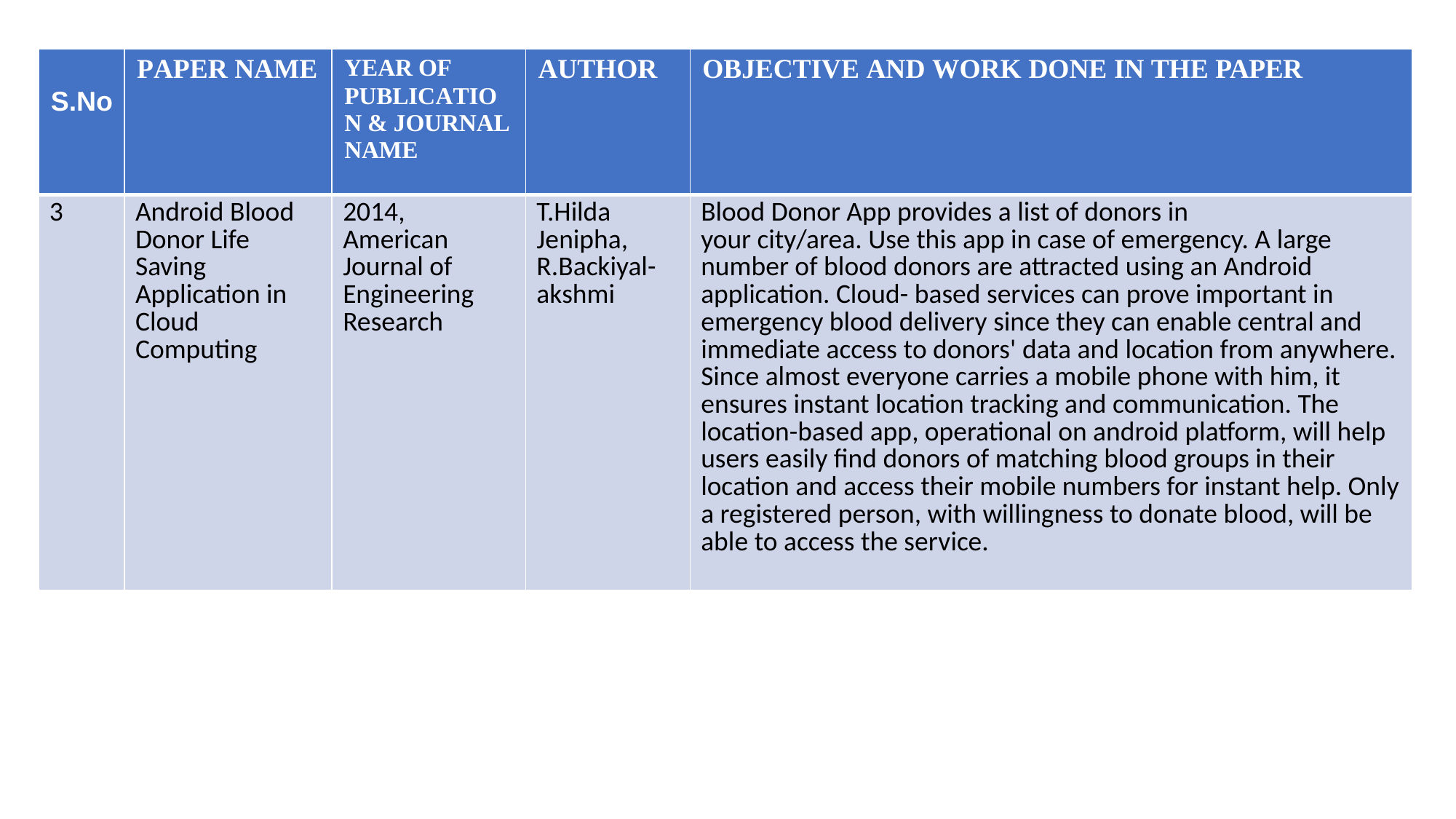

| S.No | PAPER NAME | YEAR OF PUBLICATION & JOURNAL NAME | AUTHOR | OBJECTIVE AND WORK DONE IN THE PAPER |
| --- | --- | --- | --- | --- |
| 3 | Android Blood Donor Life Saving Application in Cloud Computing | 2014, American Journal of Engineering Research | T.Hilda Jenipha, R.Backiyal-akshmi | Blood Donor App provides a list of donors in your city/area. Use this app in case of emergency. A large number of blood donors are attracted using an Android application. Cloud- based services can prove important in emergency blood delivery since they can enable central and immediate access to donors' data and location from anywhere. Since almost everyone carries a mobile phone with him, it ensures instant location tracking and communication. The location-based app, operational on android platform, will help users easily find donors of matching blood groups in their location and access their mobile numbers for instant help. Only a registered person, with willingness to donate blood, will be able to access the service. |